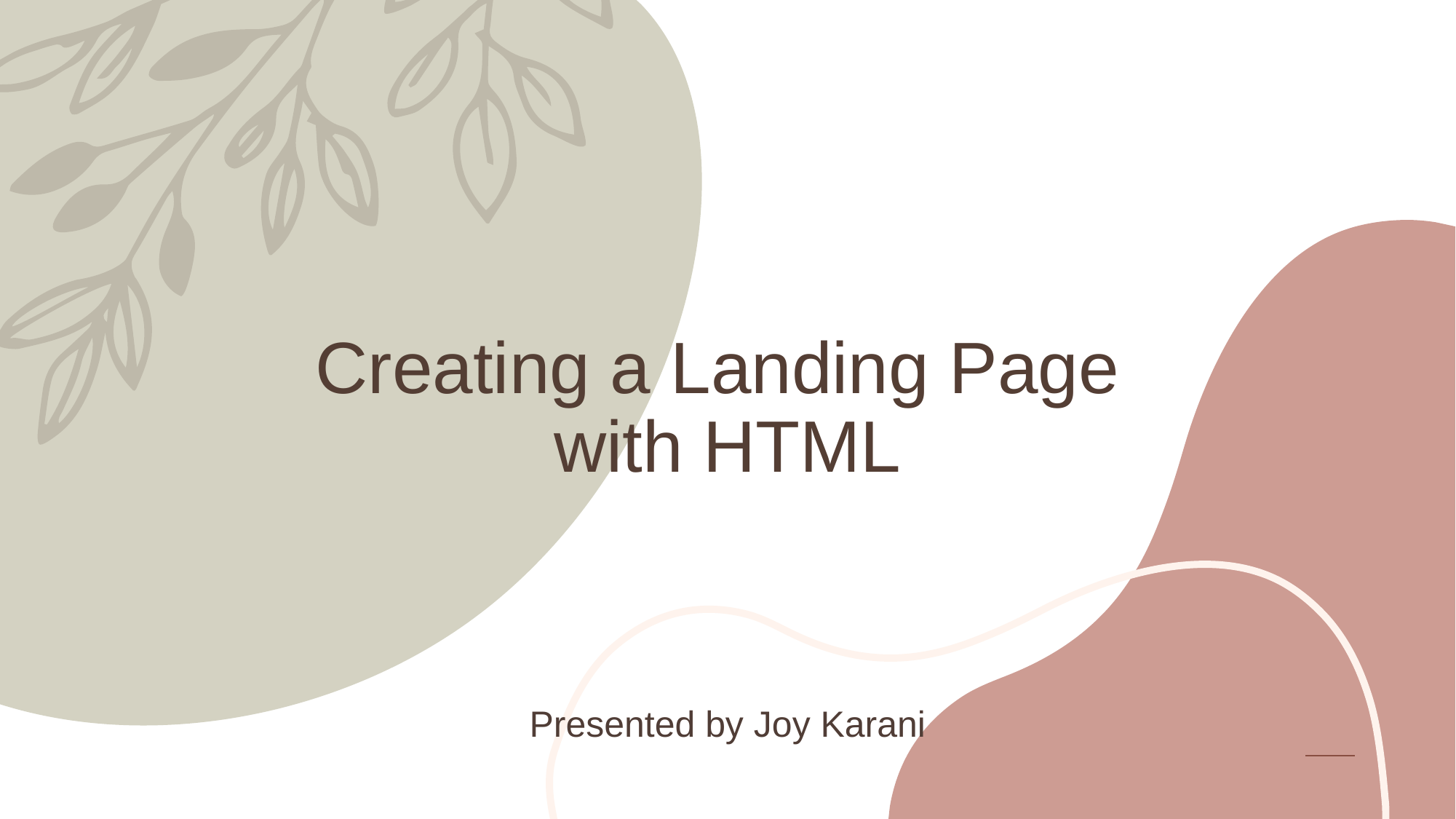

# Creating a Landing Page with HTML
Presented by Joy Karani